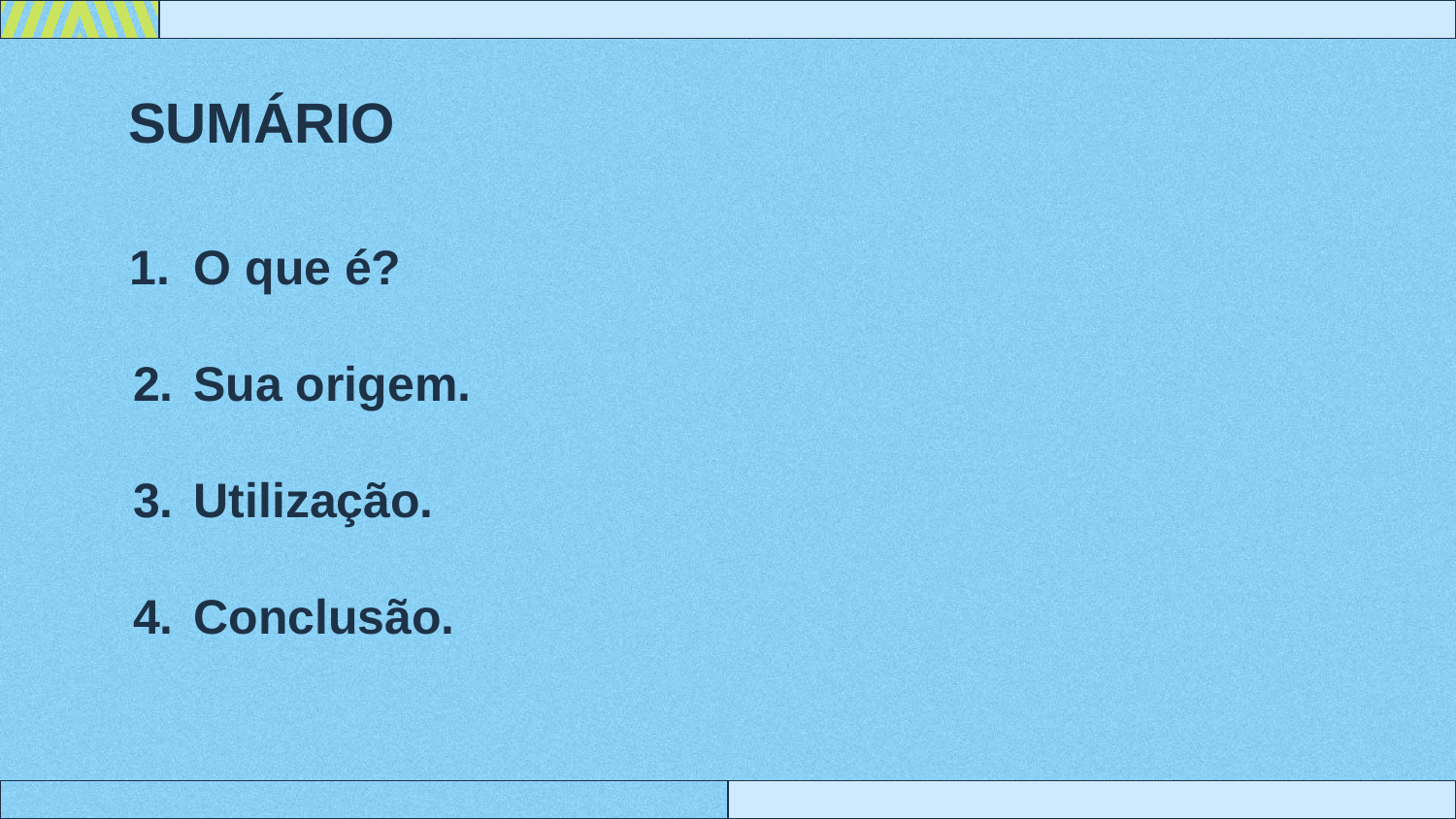

# SUMÁRIO
O que é?
Sua origem.
Utilização.
Conclusão.